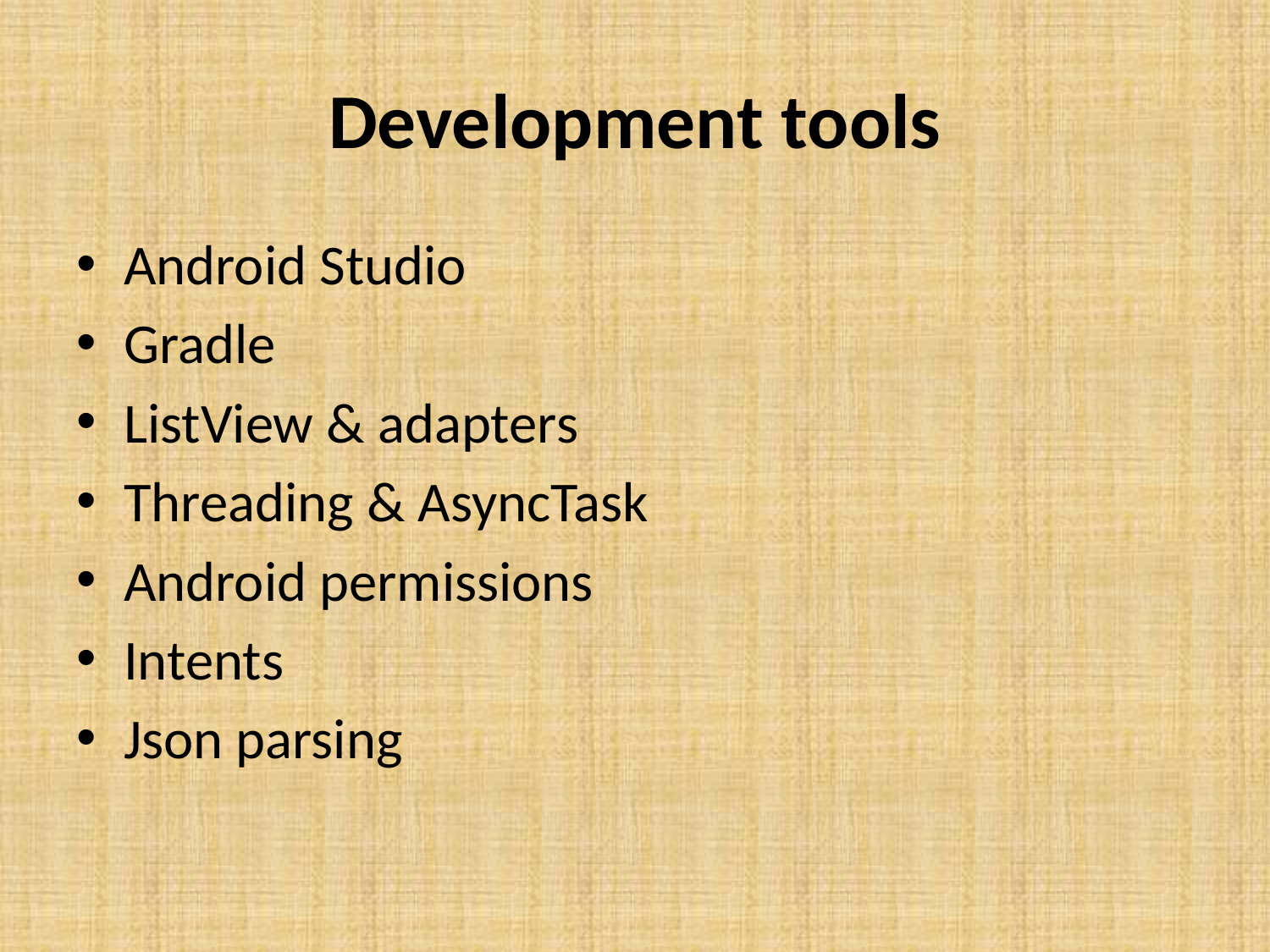

# Development tools
Android Studio
Gradle
ListView & adapters
Threading & AsyncTask
Android permissions
Intents
Json parsing